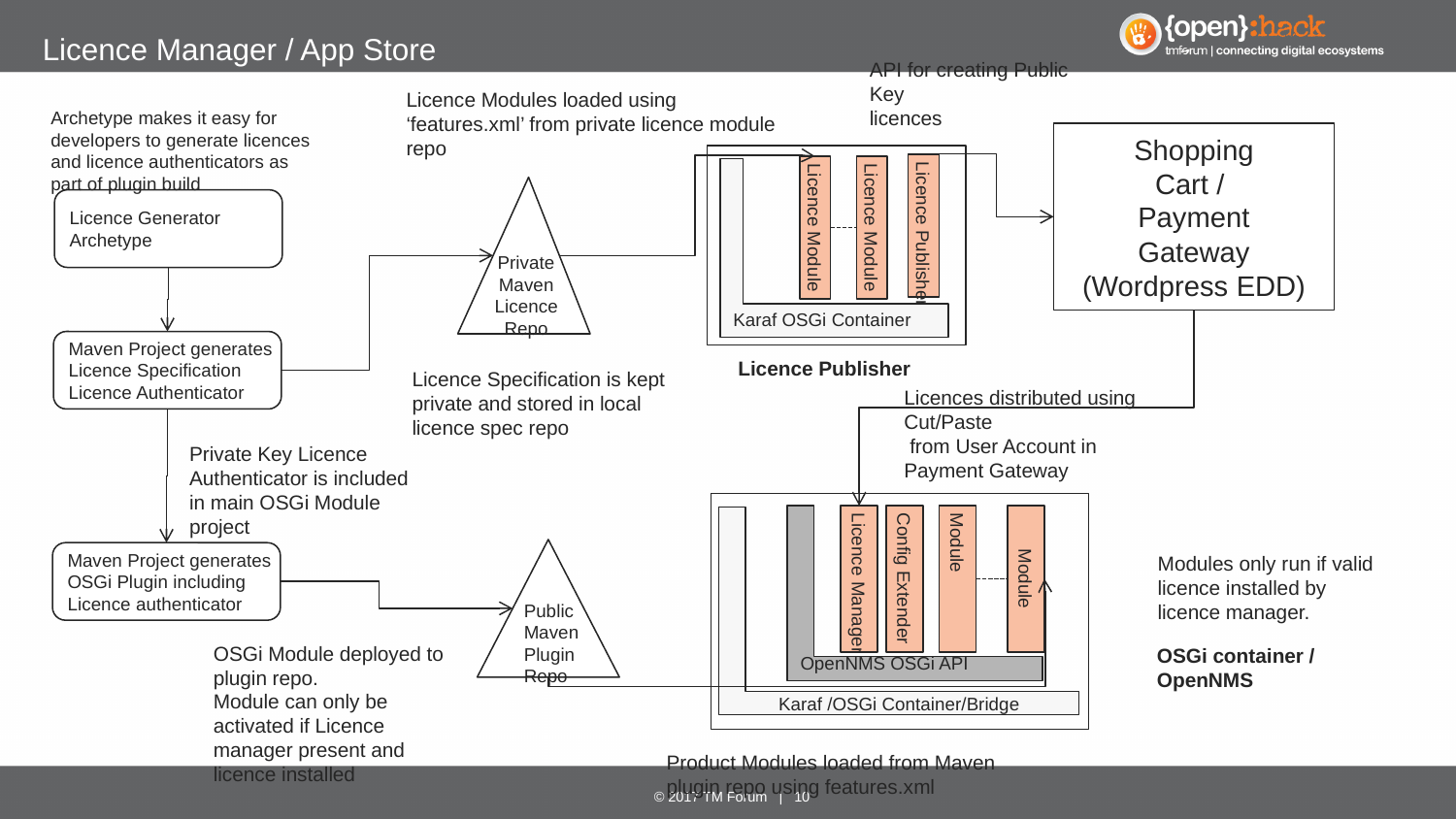

# Licence Manager / App Store
API for creating Public Key
licences
Licence Modules loaded using ‘features.xml’ from private licence module repo
Archetype makes it easy for developers to generate licences and licence authenticators as part of plugin build
Shopping
Cart /
Payment
Gateway
(Wordpress EDD)

Licence Publisher
Licence Module
Licence Module
Karaf OSGi Container
Private
Maven
Licence
Repo
Licence Generator
Archetype
Maven Project generates
Licence Specification
Licence Authenticator
Licence Publisher
Licence Specification is kept private and stored in local licence spec repo
Licences distributed using
Cut/Paste
 from User Account in
Payment Gateway
Private Key Licence Authenticator is included in main OSGi Module project

OpenNMS OSGi API
Licence Manager
Config Extender
Module
Module
Karaf /OSGi Container/Bridge
Public
Maven
Plugin
Repo
Maven Project generates
OSGi Plugin including
Licence authenticator
Modules only run if valid licence installed by licence manager.
OSGi Module deployed to plugin repo.
Module can only be activated if Licence manager present and licence installed
OSGi container /
OpenNMS
Product Modules loaded from Maven plugin repo using features.xml